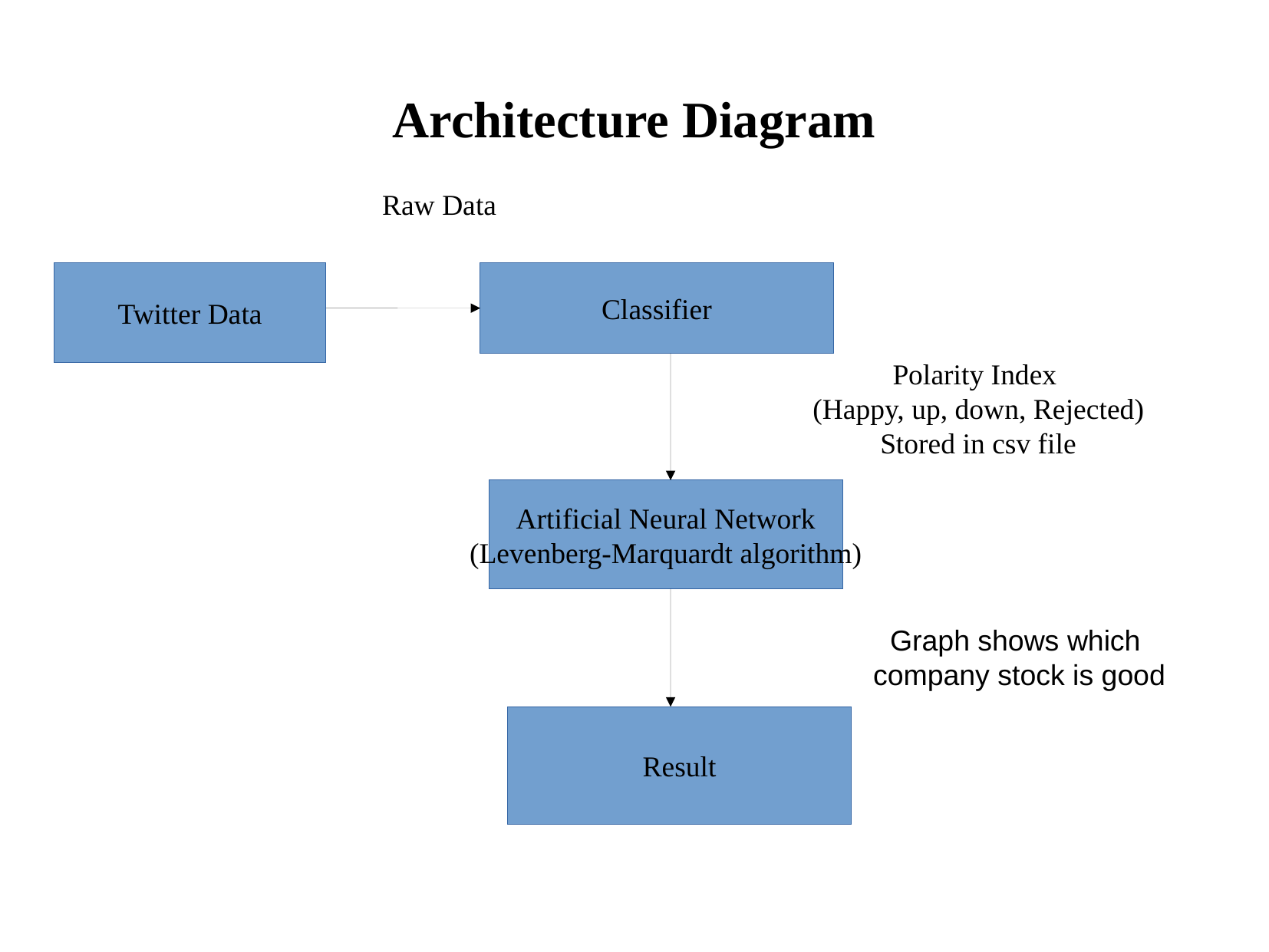

Architecture Diagram
Raw Data
Twitter Data
Classifier

Polarity Index
(Happy, up, down, Rejected)
Stored in csv file
Artificial Neural Network
(Levenberg-Marquardt algorithm)

Graph shows which
company stock is good
Result